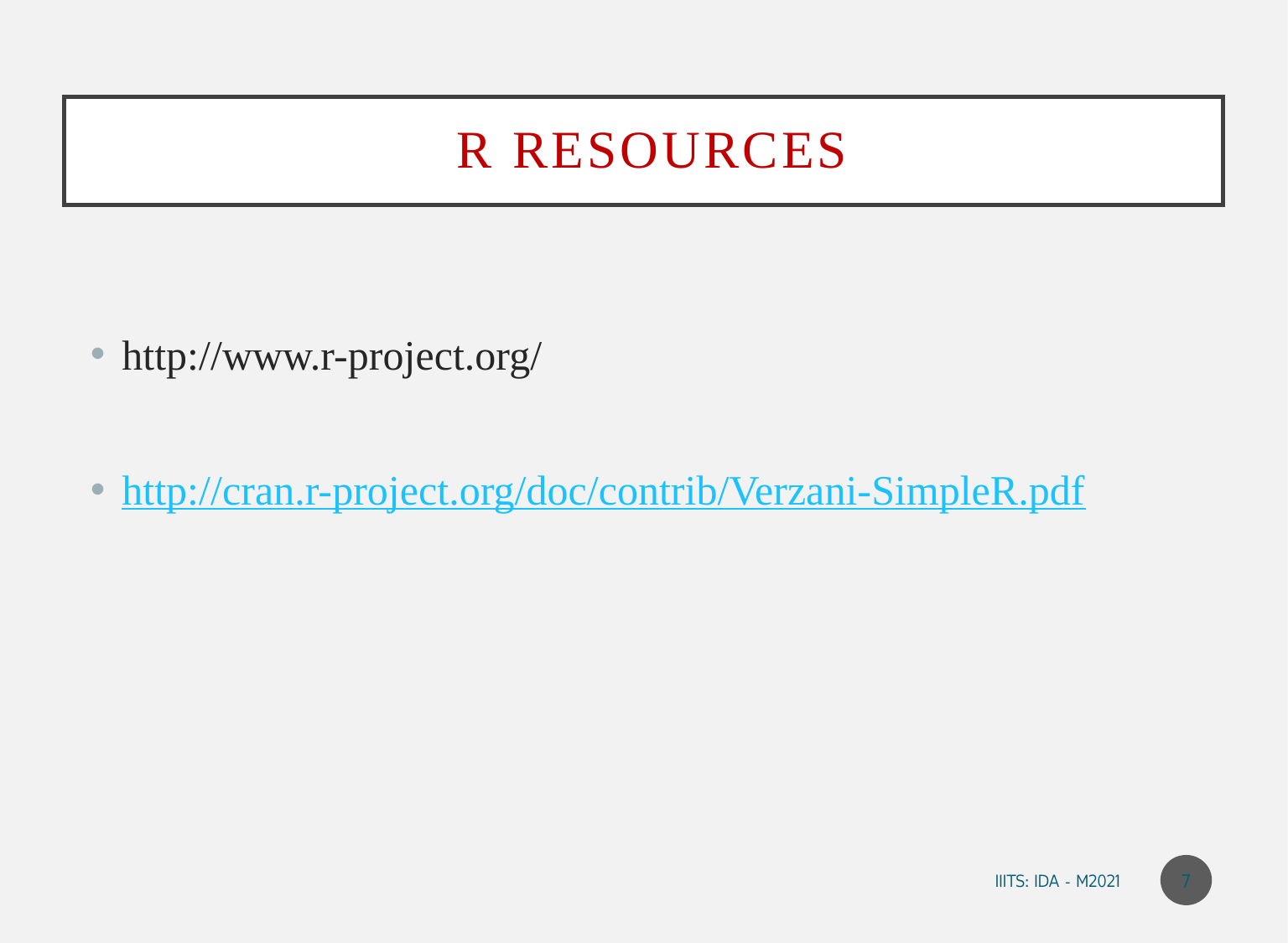

# R resources

http://www.r-project.org/

http://cran.r-project.org/doc/contrib/Verzani-SimpleR.pdf

7
IIITS: IDA - M2021